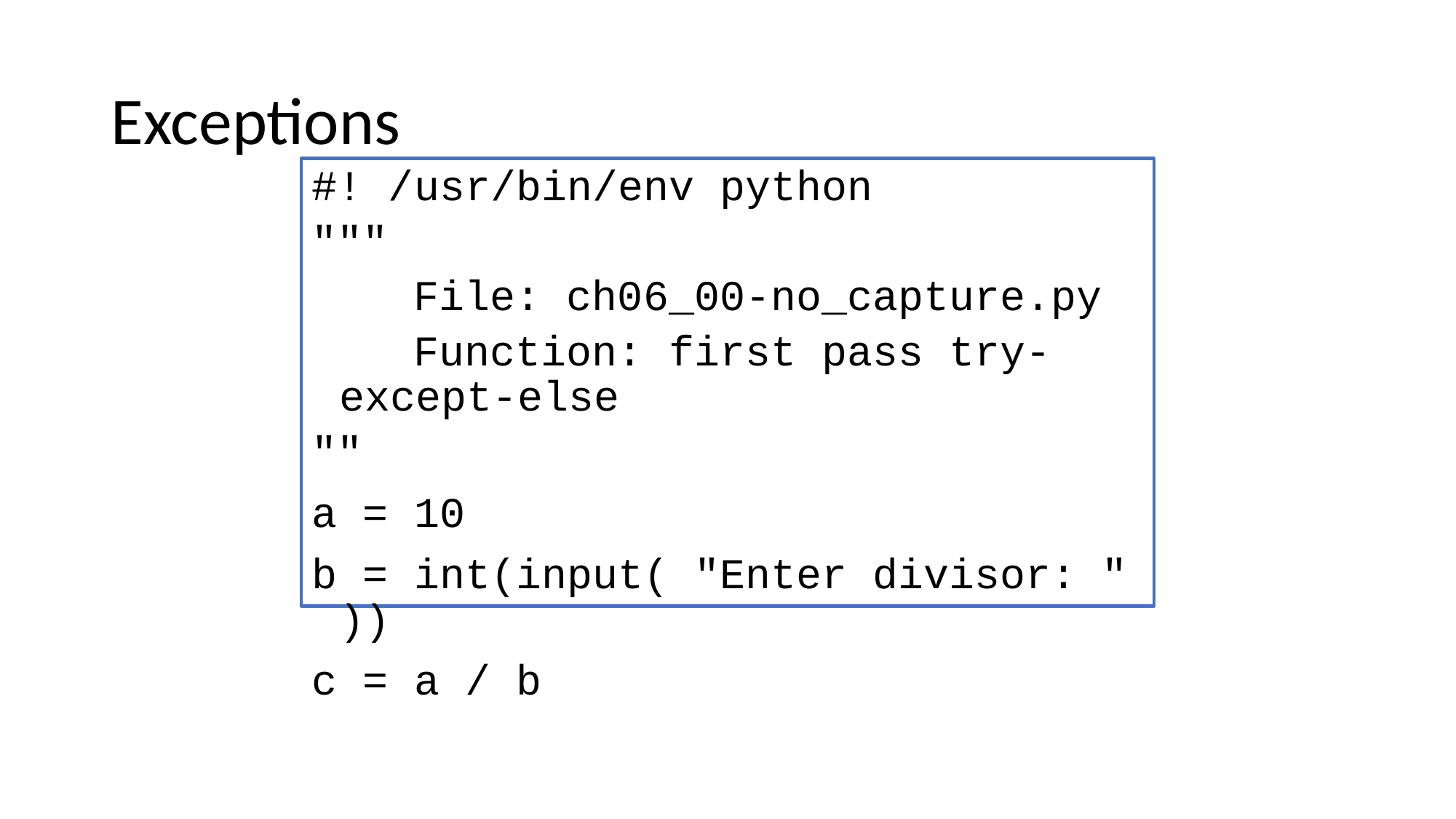

# Exceptions
#! /usr/bin/env python
"""
    File: ch06_00-no_capture.py
    Function: first pass try-except-else
""
a = 10
b = int(input( "Enter divisor: " ))
c = a / b